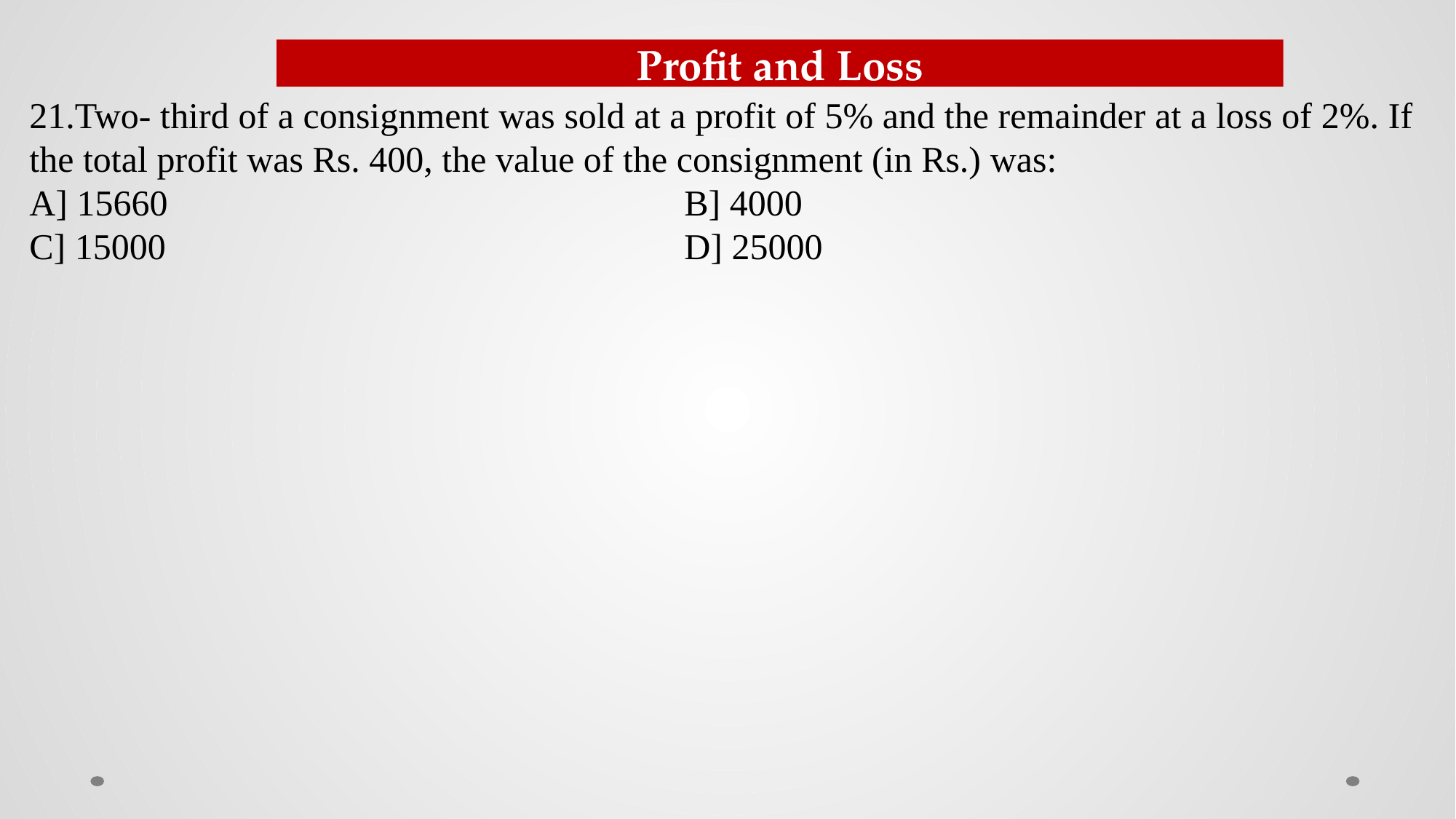

Profit and Loss
21.Two- third of a consignment was sold at a profit of 5% and the remainder at a loss of 2%. If the total profit was Rs. 400, the value of the consignment (in Rs.) was:
A] 15660                 				B] 4000
C] 15000                     			D] 25000